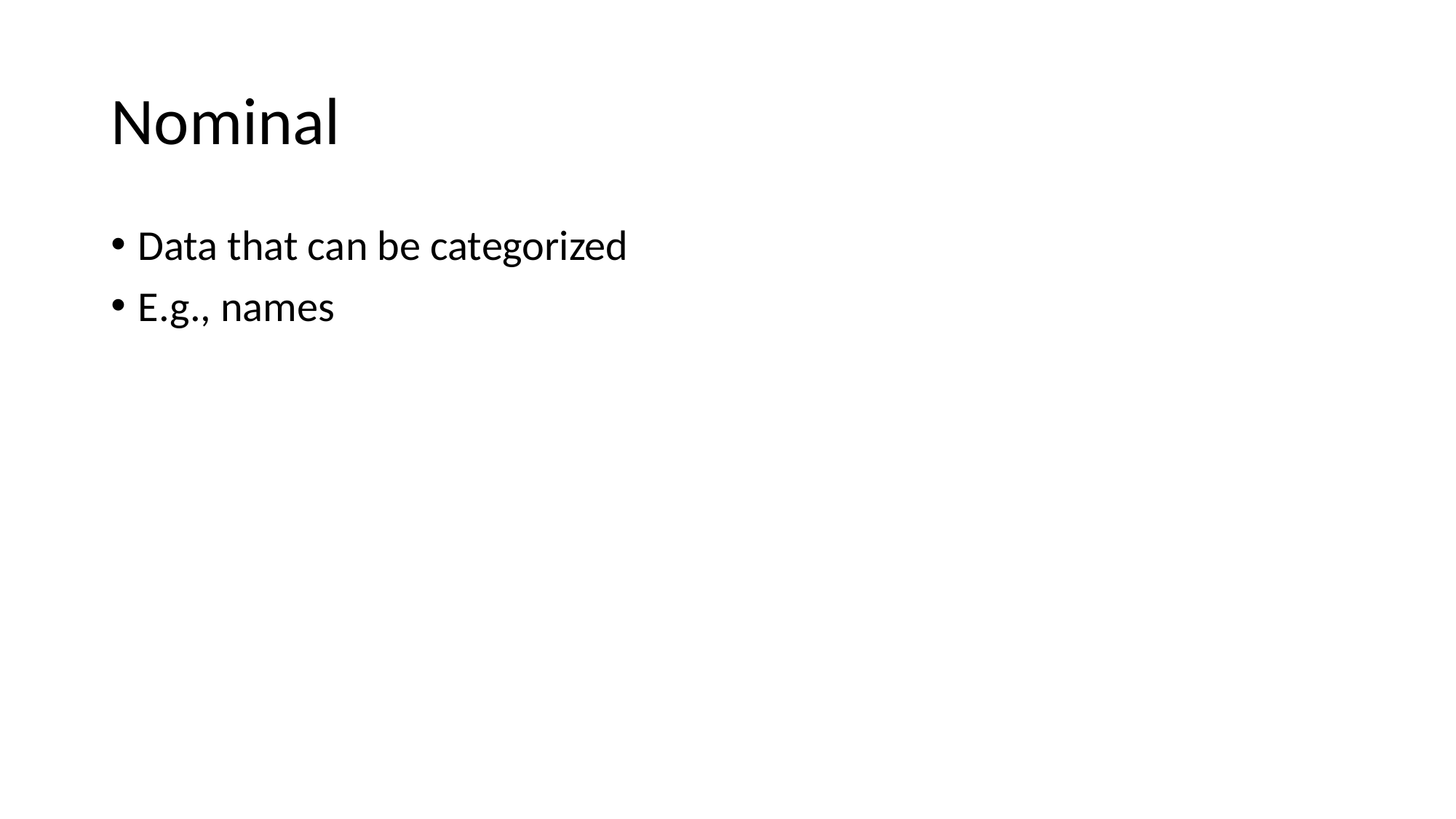

# Nominal
Data that can be categorized
E.g., names